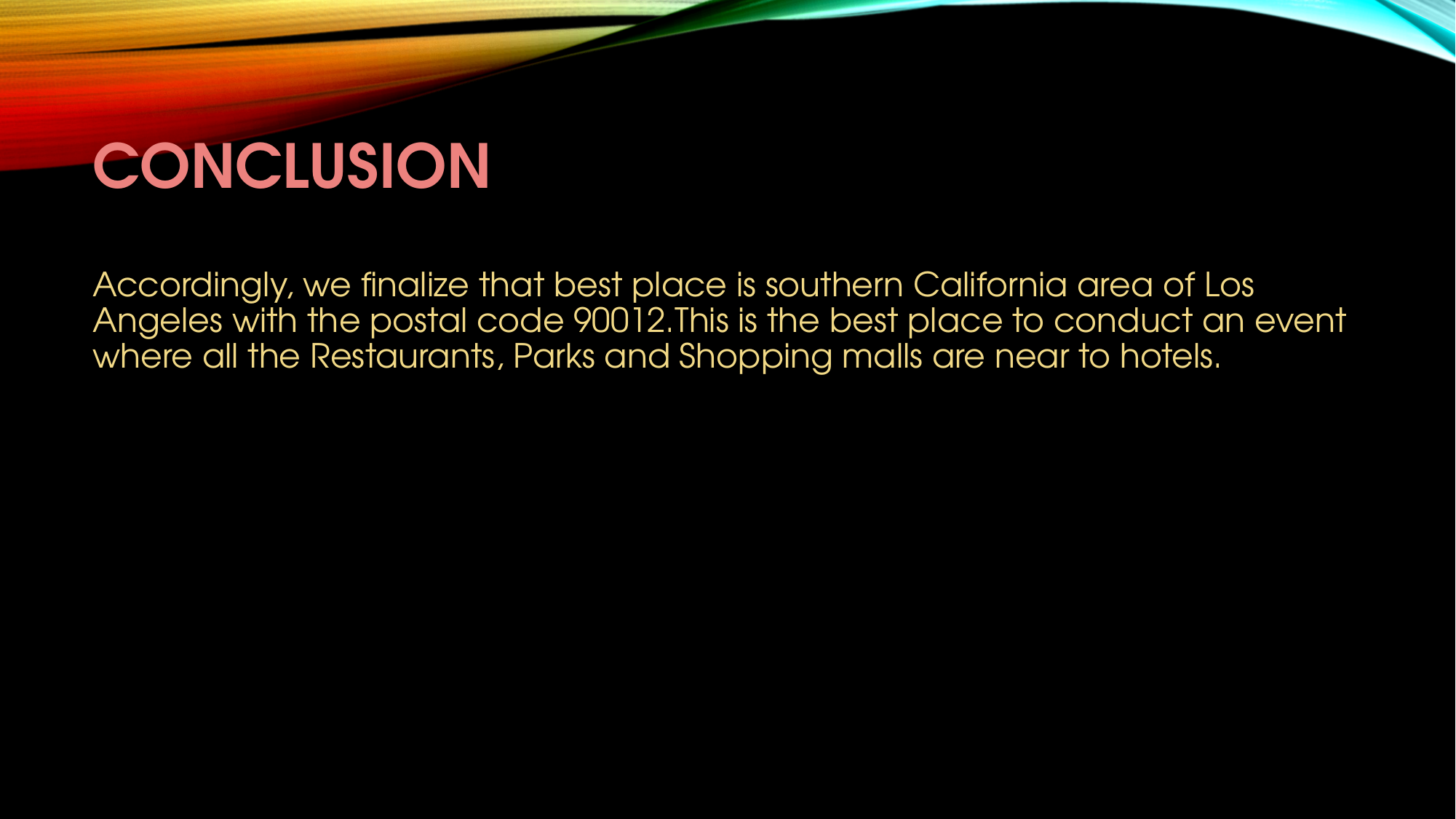

# Conclusion
Accordingly, we finalize that best place is southern California area of Los Angeles with the postal code 90012.This is the best place to conduct an event where all the Restaurants, Parks and Shopping malls are near to hotels.